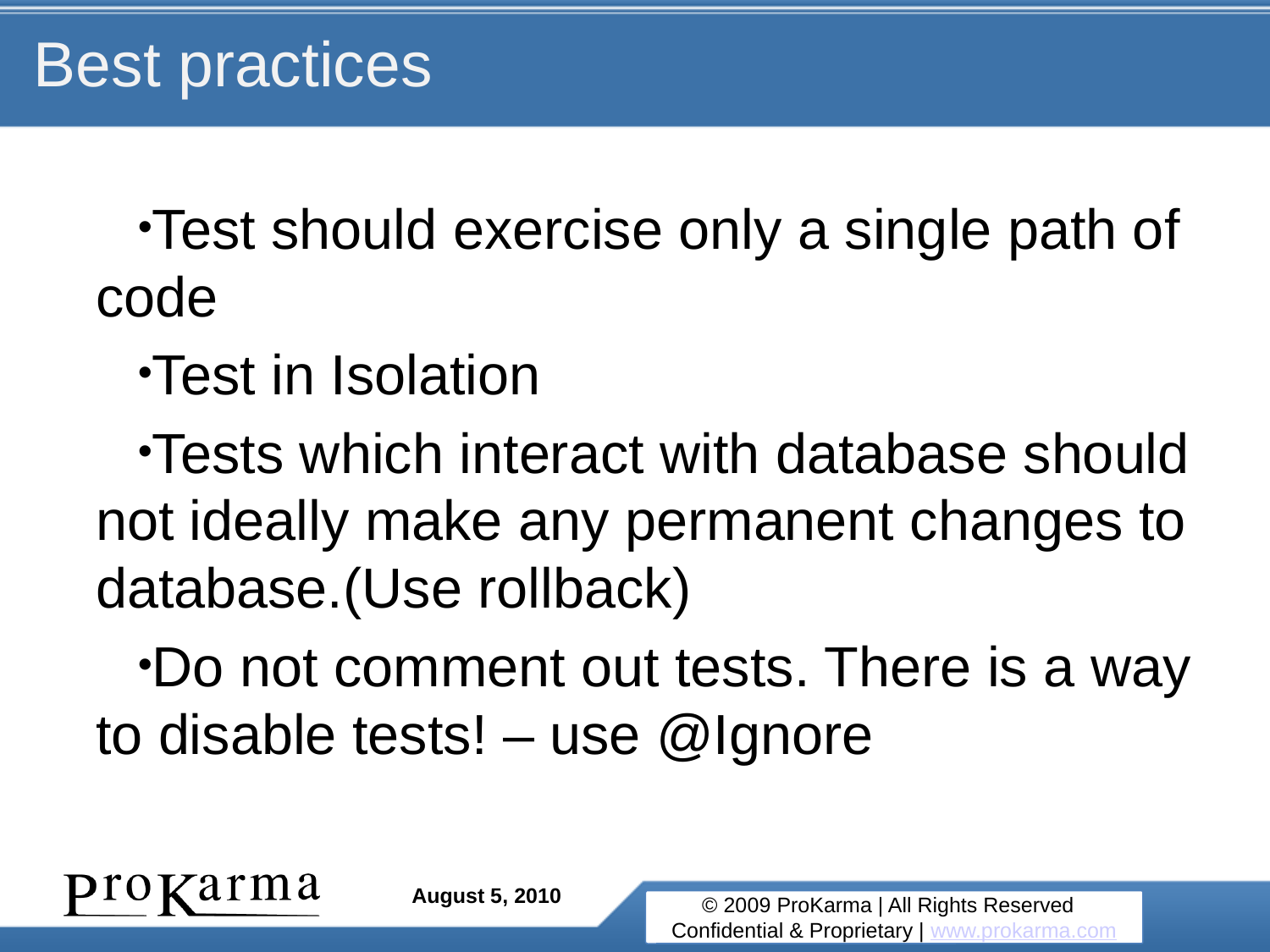

# Best practices
Test should exercise only a single path of code
Test in Isolation
Tests which interact with database should not ideally make any permanent changes to database.(Use rollback)
Do not comment out tests. There is a way to disable tests! – use @Ignore